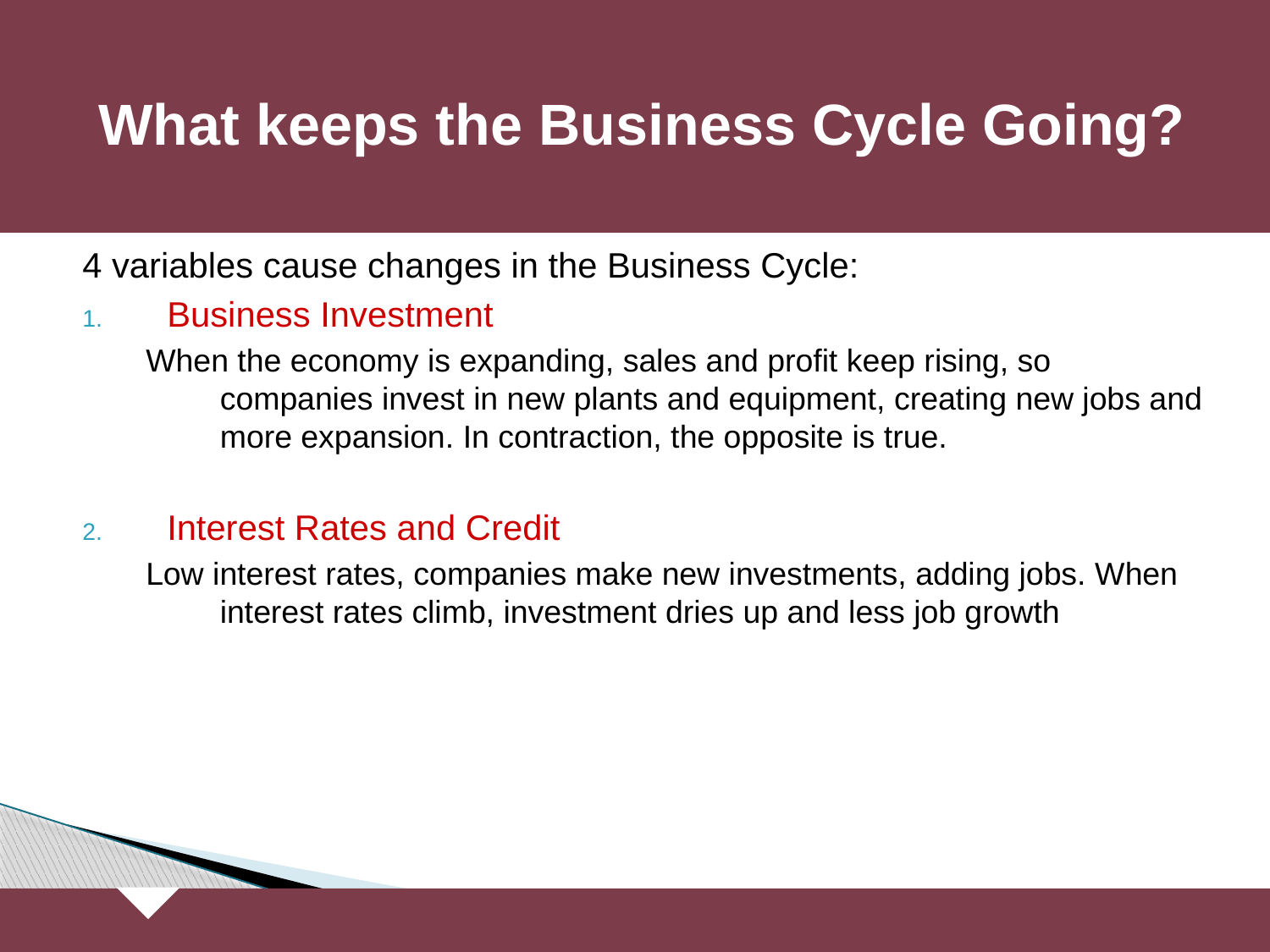

# What keeps the Business Cycle Going?
4 variables cause changes in the Business Cycle:
Business Investment
When the economy is expanding, sales and profit keep rising, so companies invest in new plants and equipment, creating new jobs and more expansion. In contraction, the opposite is true.

Interest Rates and Credit
Low interest rates, companies make new investments, adding jobs. When interest rates climb, investment dries up and less job growth